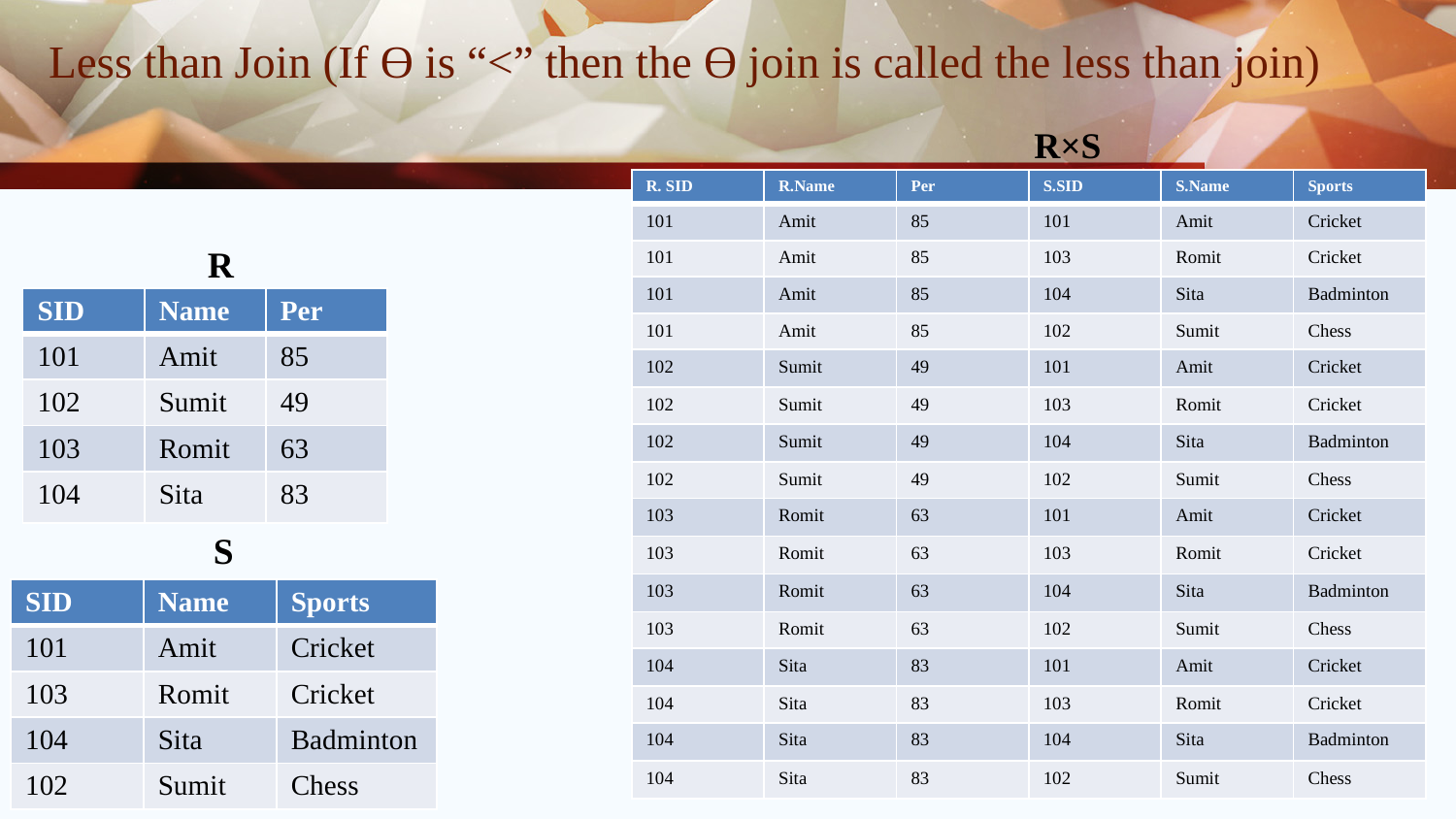

# Less than Join (If ϴ is “<” then the ϴ join is called the less than join)
R×S

| R. SID | R.Name | Per | S.SID | S.Name | Sports |
| --- | --- | --- | --- | --- | --- |
| 101 | Amit | 85 | 101 | Amit | Cricket |
| 101 | Amit | 85 | 103 | Romit | Cricket |
| 101 | Amit | 85 | 104 | Sita | Badminton |
| 101 | Amit | 85 | 102 | Sumit | Chess |
| 102 | Sumit | 49 | 101 | Amit | Cricket |
| 102 | Sumit | 49 | 103 | Romit | Cricket |
| 102 | Sumit | 49 | 104 | Sita | Badminton |
| 102 | Sumit | 49 | 102 | Sumit | Chess |
| 103 | Romit | 63 | 101 | Amit | Cricket |
| 103 | Romit | 63 | 103 | Romit | Cricket |
| 103 | Romit | 63 | 104 | Sita | Badminton |
| 103 | Romit | 63 | 102 | Sumit | Chess |
| 104 | Sita | 83 | 101 | Amit | Cricket |
| 104 | Sita | 83 | 103 | Romit | Cricket |
| 104 | Sita | 83 | 104 | Sita | Badminton |
| 104 | Sita | 83 | 102 | Sumit | Chess |
R
| SID | Name | Per |
| --- | --- | --- |
| 101 | Amit | 85 |
| 102 | Sumit | 49 |
| 103 | Romit | 63 |
| 104 | Sita | 83 |
S
| SID | Name | Sports |
| --- | --- | --- |
| 101 | Amit | Cricket |
| 103 | Romit | Cricket |
| 104 | Sita | Badminton |
| 102 | Sumit | Chess |